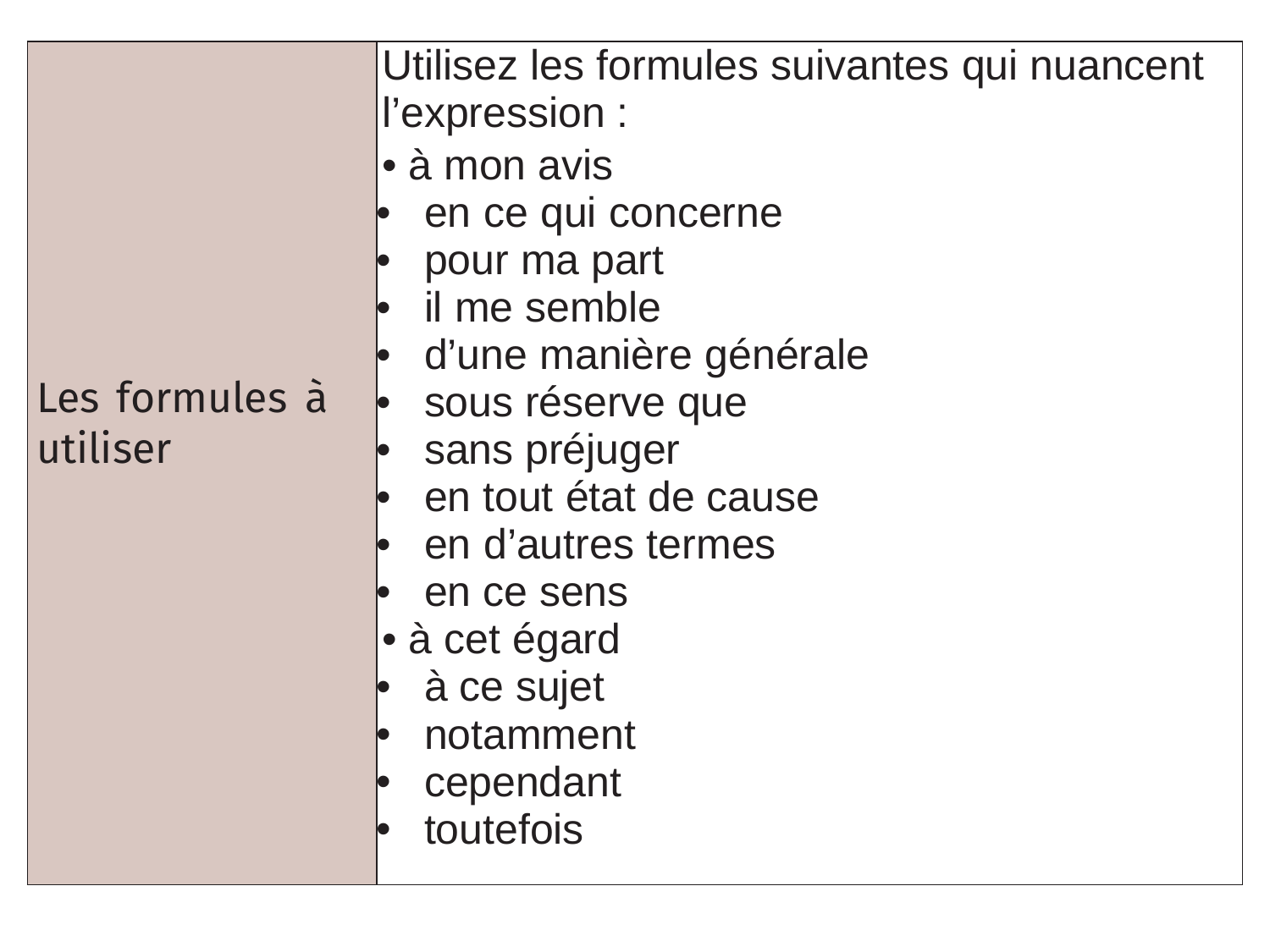

| Les formules à utiliser | Utilisez les formules suivantes qui nuancent l’expression : • à mon avis en ce qui concerne pour ma part il me semble d’une manière générale sous réserve que sans préjuger en tout état de cause en d’autres termes en ce sens • à cet égard à ce sujet notamment cependant toutefois |
| --- | --- |